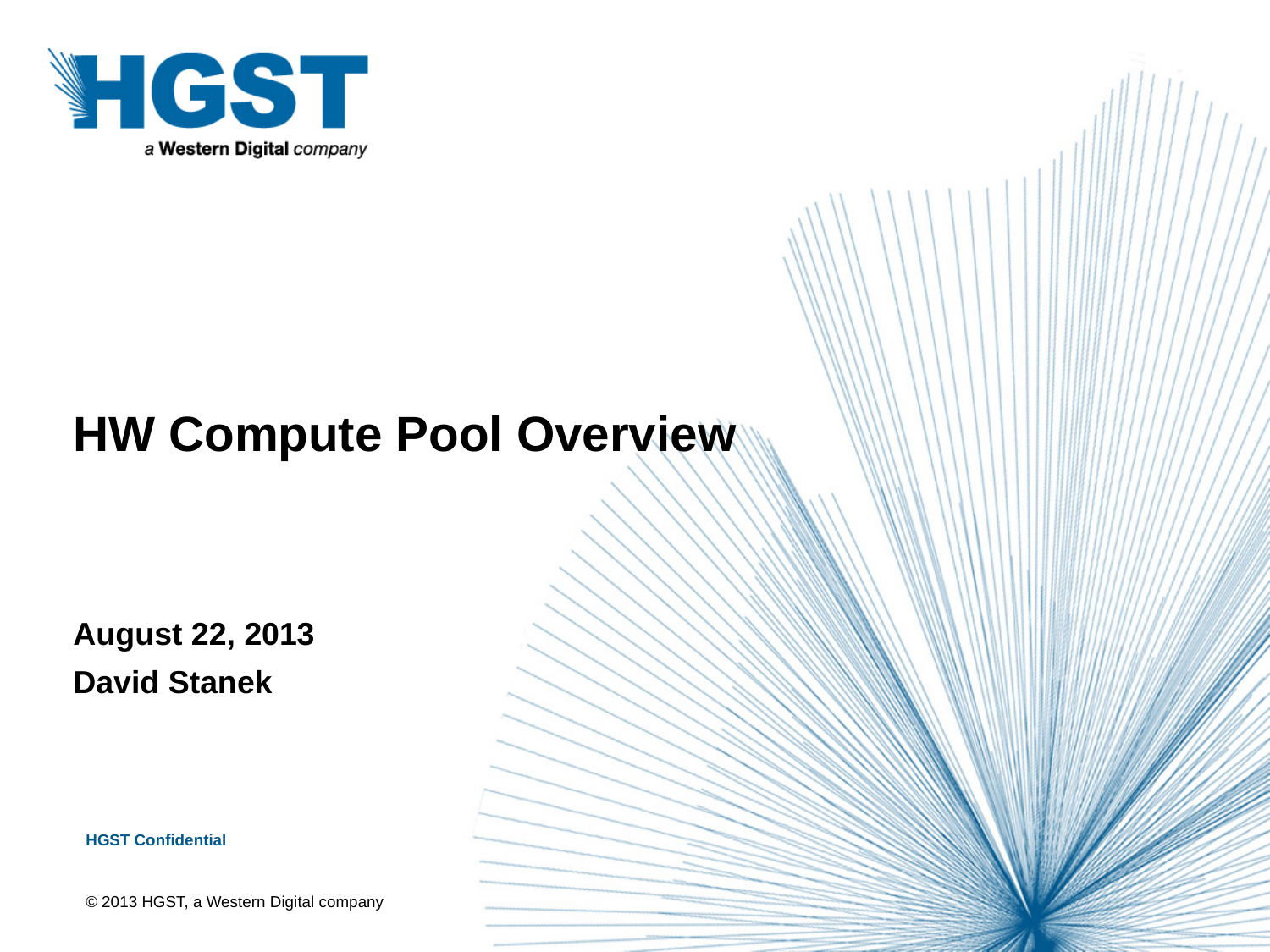

# HW Compute Pool Overview
August 22, 2013
David Stanek